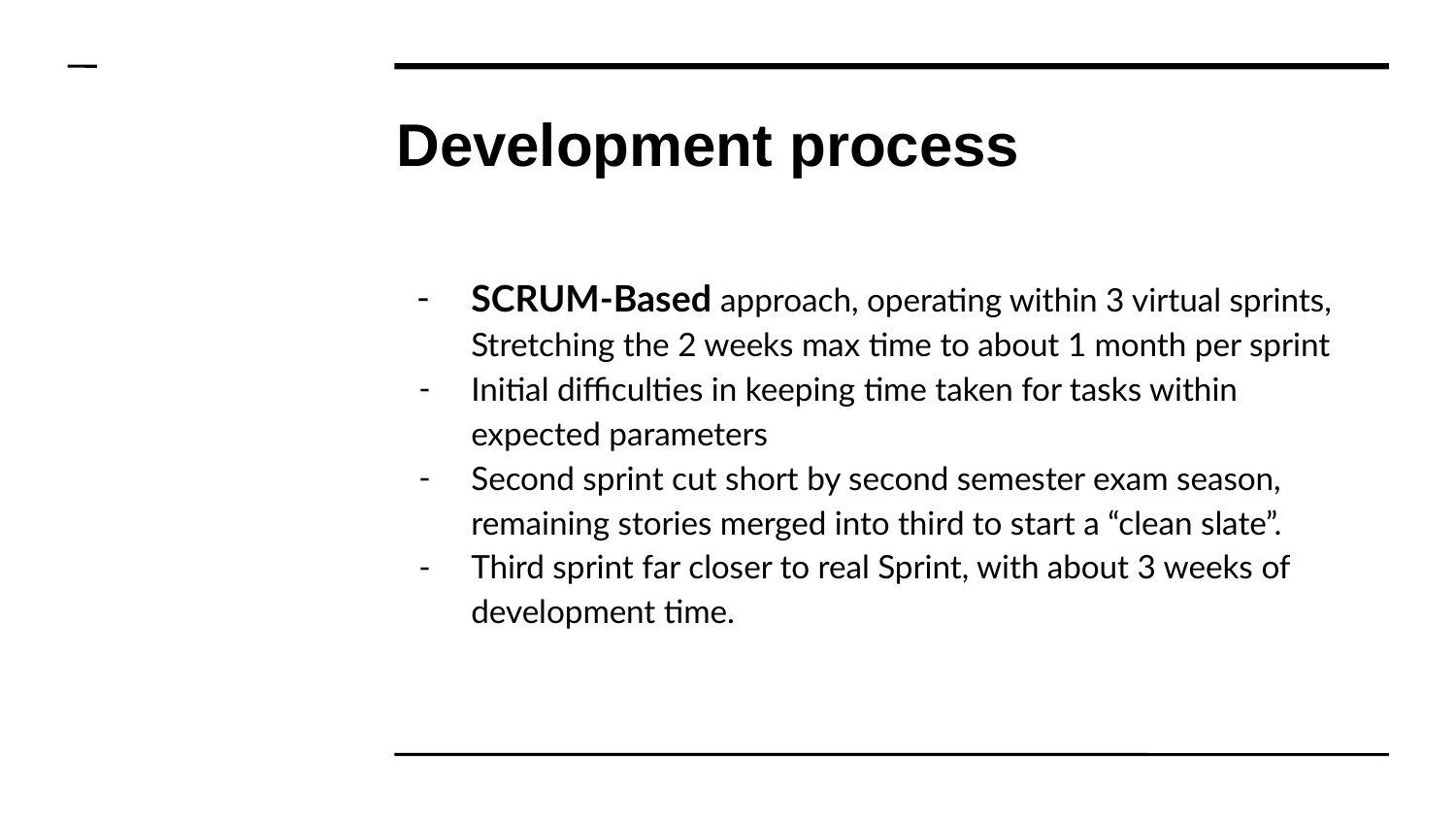

# Development process
SCRUM-Based approach, operating within 3 virtual sprints, Stretching the 2 weeks max time to about 1 month per sprint
Initial difficulties in keeping time taken for tasks within expected parameters
Second sprint cut short by second semester exam season, remaining stories merged into third to start a “clean slate”.
Third sprint far closer to real Sprint, with about 3 weeks of development time.